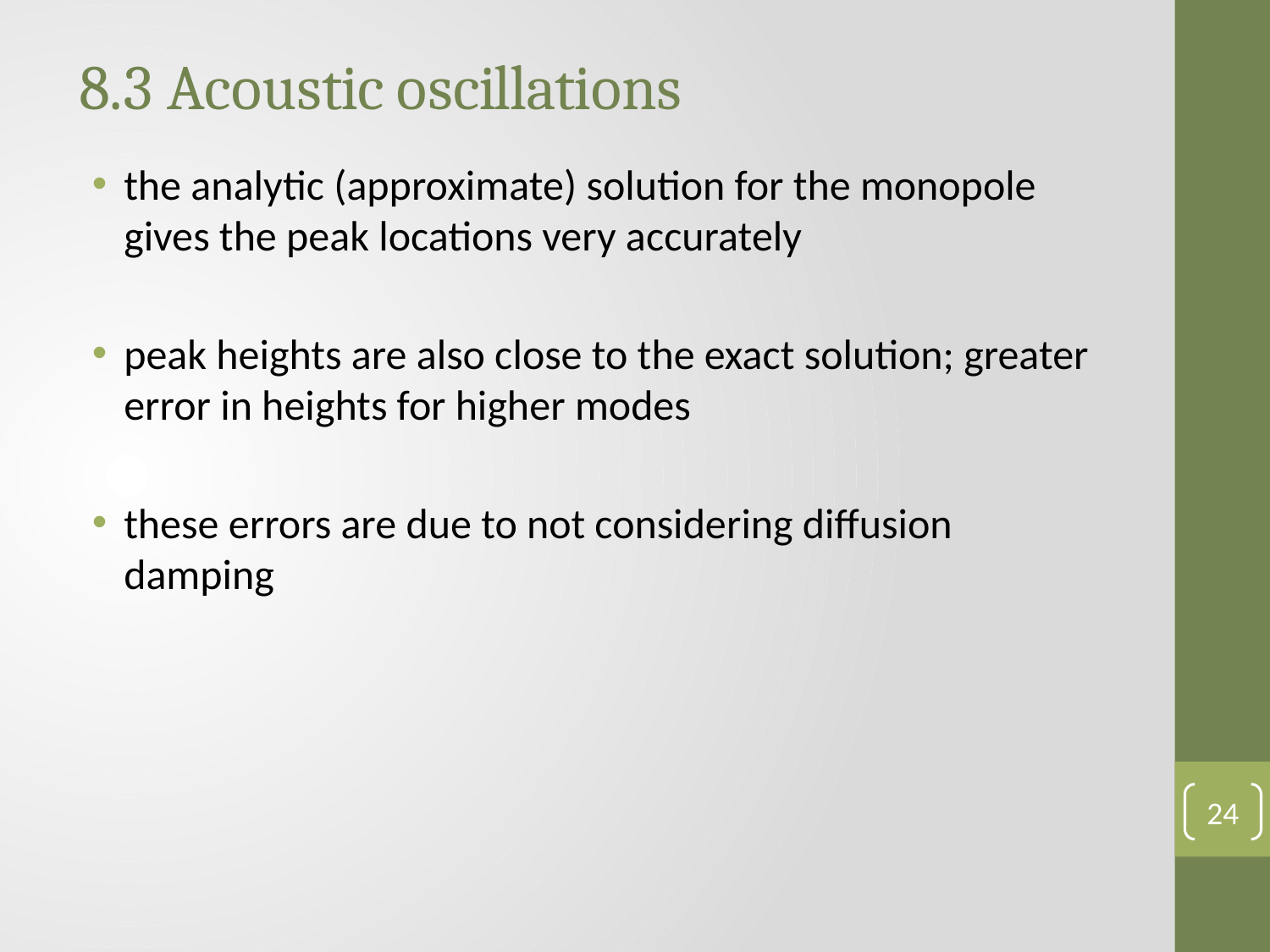

# 8.3 Acoustic oscillations
the analytic (approximate) solution for the monopole gives the peak locations very accurately

peak heights are also close to the exact solution; greater error in heights for higher modes

these errors are due to not considering diffusion damping

24